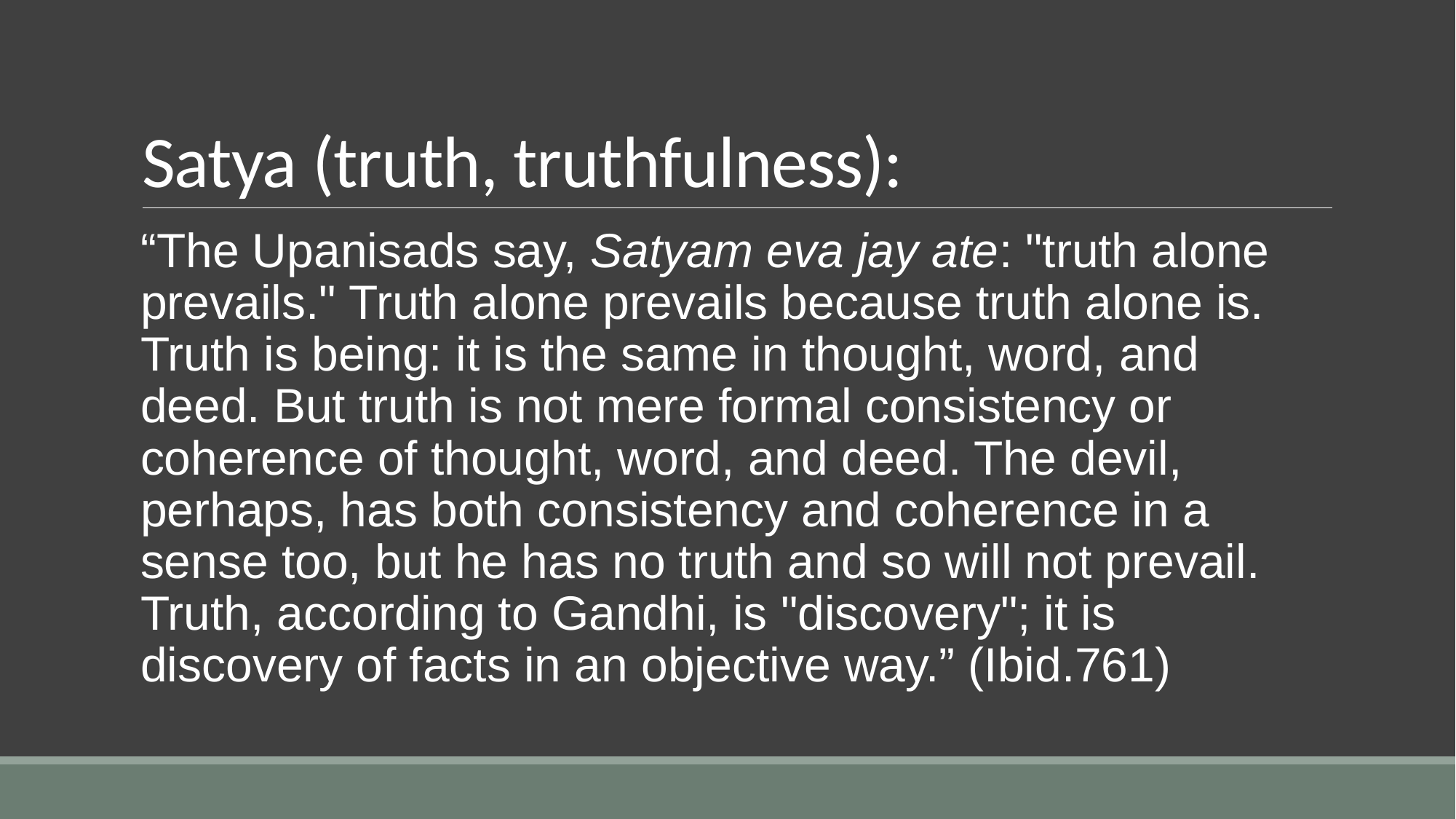

# Satya (truth, truthfulness):
“The Upanisads say, Satyam eva jay ate: "truth alone prevails." Truth alone prevails because truth alone is. Truth is being: it is the same in thought, word, and deed. But truth is not mere formal consistency or coherence of thought, word, and deed. The devil, perhaps, has both consistency and coherence in a sense too, but he has no truth and so will not prevail. Truth, according to Gandhi, is "discovery"; it is discovery of facts in an objective way.” (Ibid.761)